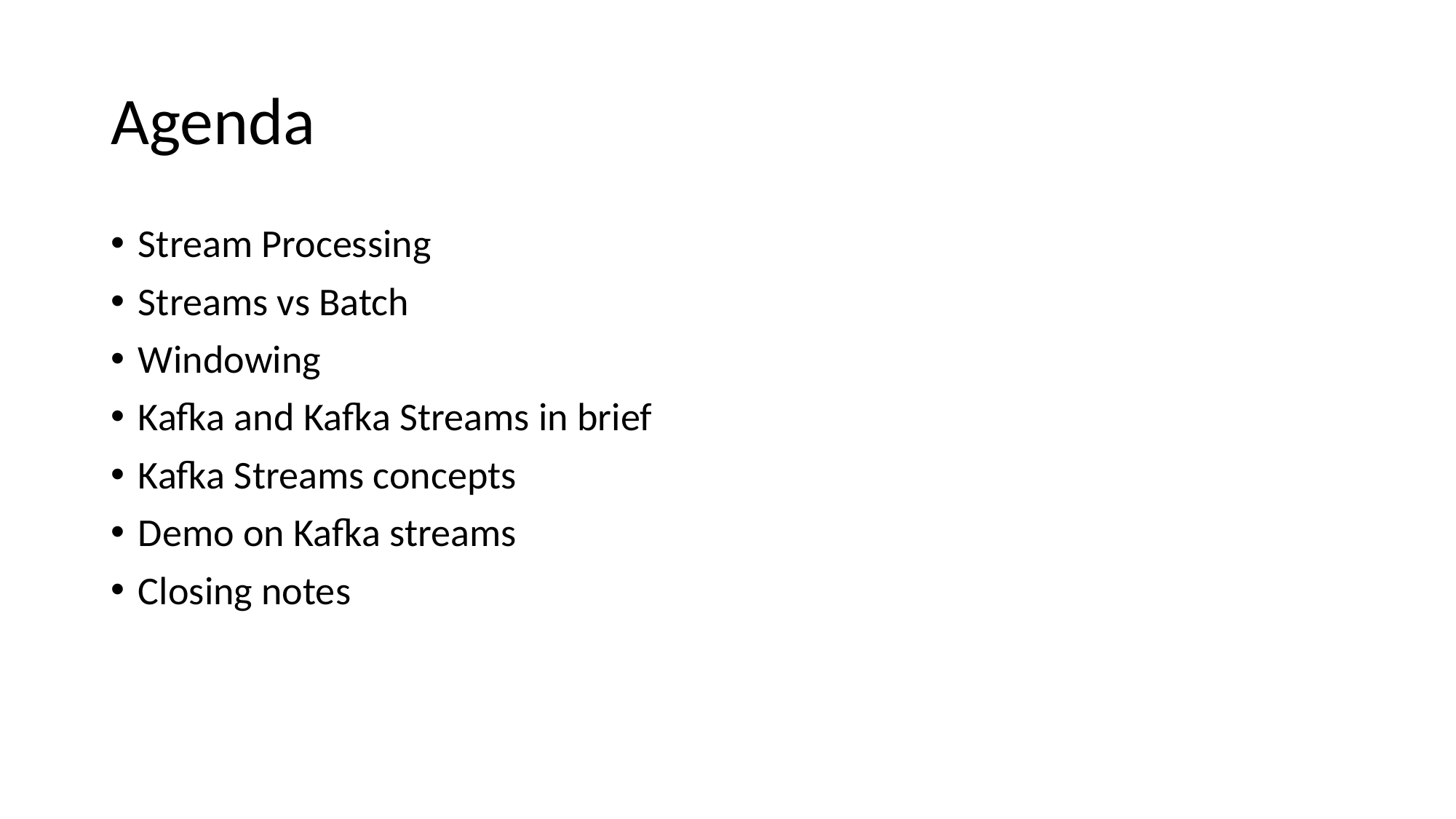

# Agenda
Stream Processing
Streams vs Batch
Windowing
Kafka and Kafka Streams in brief
Kafka Streams concepts
Demo on Kafka streams
Closing notes